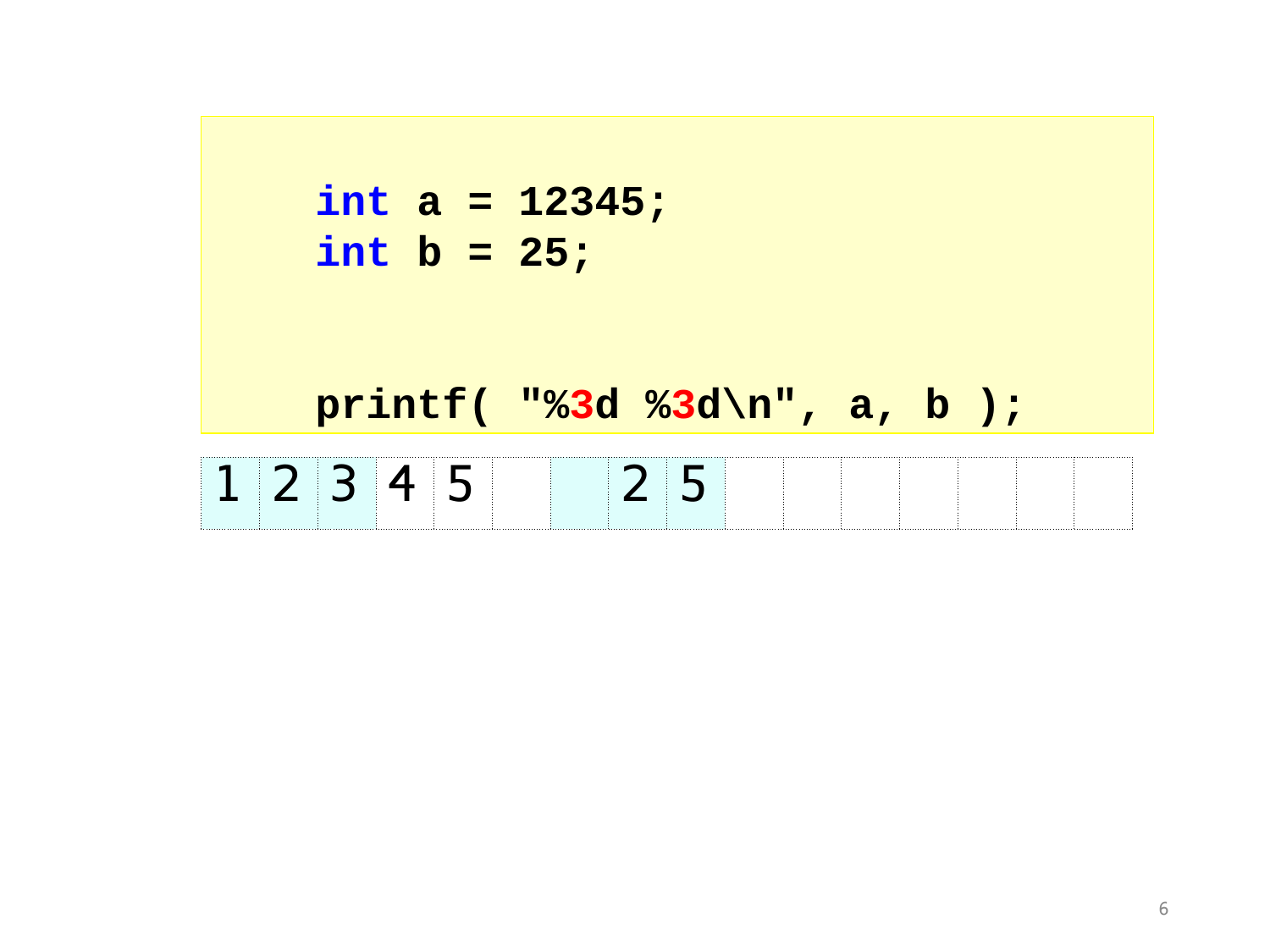

int a = 12345;
    int b = 25;

    printf( "%3d %3d\n", a, b );
| 1 | 2 | 3 | 4 | 5 |  |  | 2 | 5 |  |  |  |  |  |  |  |
| --- | --- | --- | --- | --- | --- | --- | --- | --- | --- | --- | --- | --- | --- | --- | --- |
6